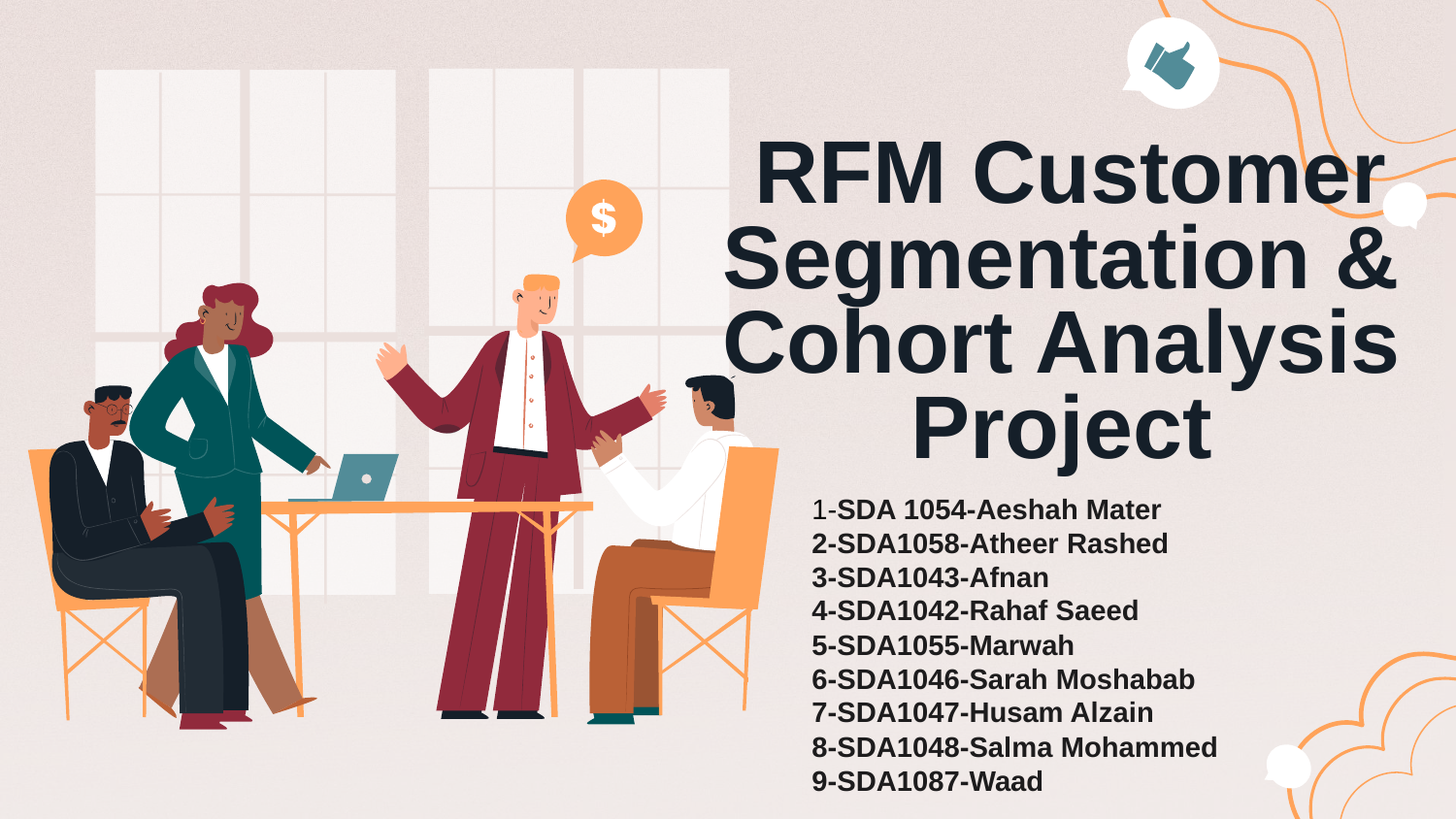

RFM Customer Segmentation & Cohort Analysis Project

1-SDA 1054-Aeshah Mater
2-SDA1058-Atheer Rashed
3-SDA1043-Afnan
4-SDA1042-Rahaf Saeed
5-SDA1055-Marwah
6-SDA1046-Sarah Moshabab
7-SDA1047-Husam Alzain
8-SDA1048-Salma Mohammed
9-SDA1087-Waad